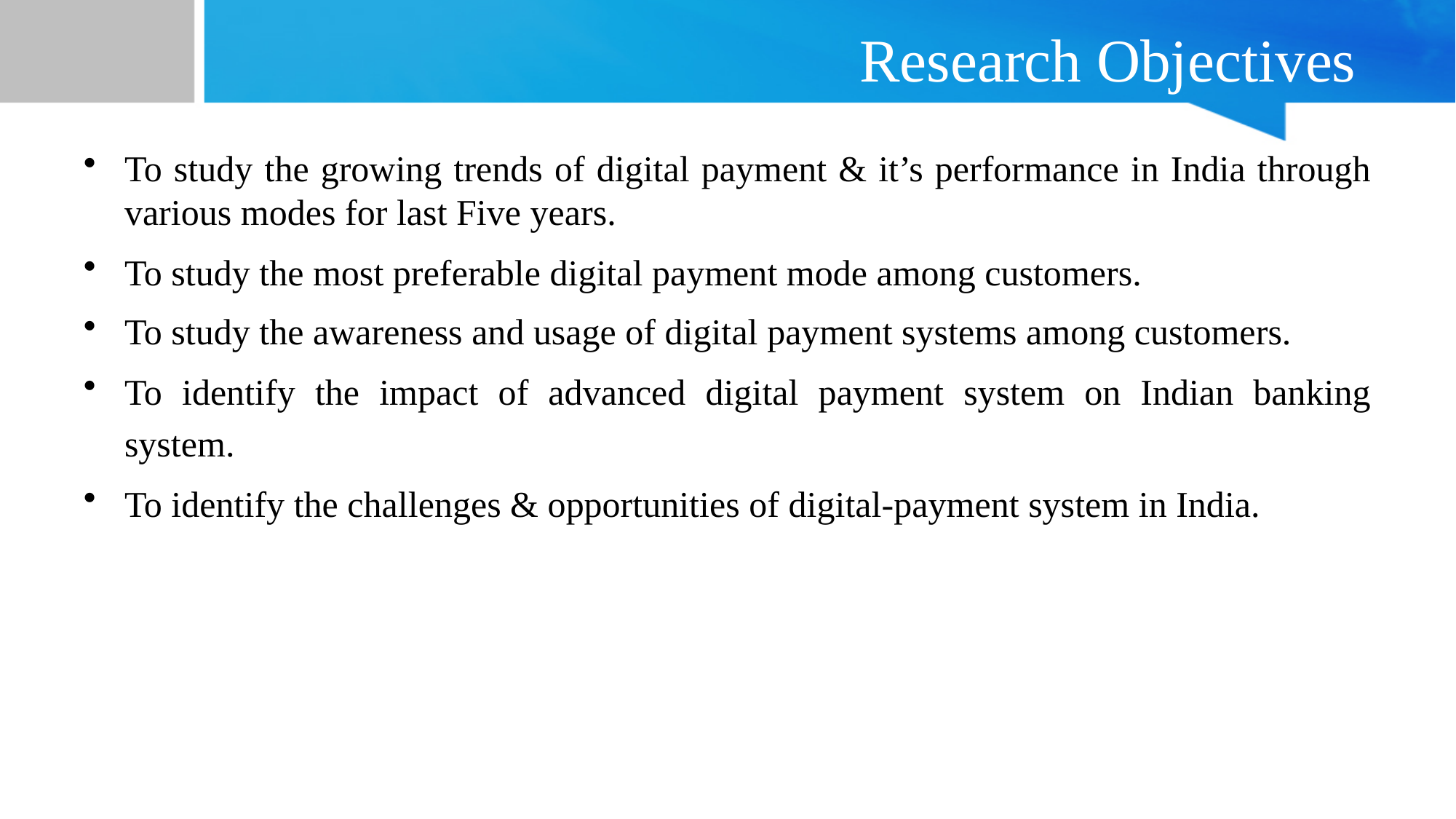

# Research Objectives
To study the growing trends of digital payment & it’s performance in India through various modes for last Five years.
To study the most preferable digital payment mode among customers.
To study the awareness and usage of digital payment systems among customers.
To identify the impact of advanced digital payment system on Indian banking system.
To identify the challenges & opportunities of digital-payment system in India.